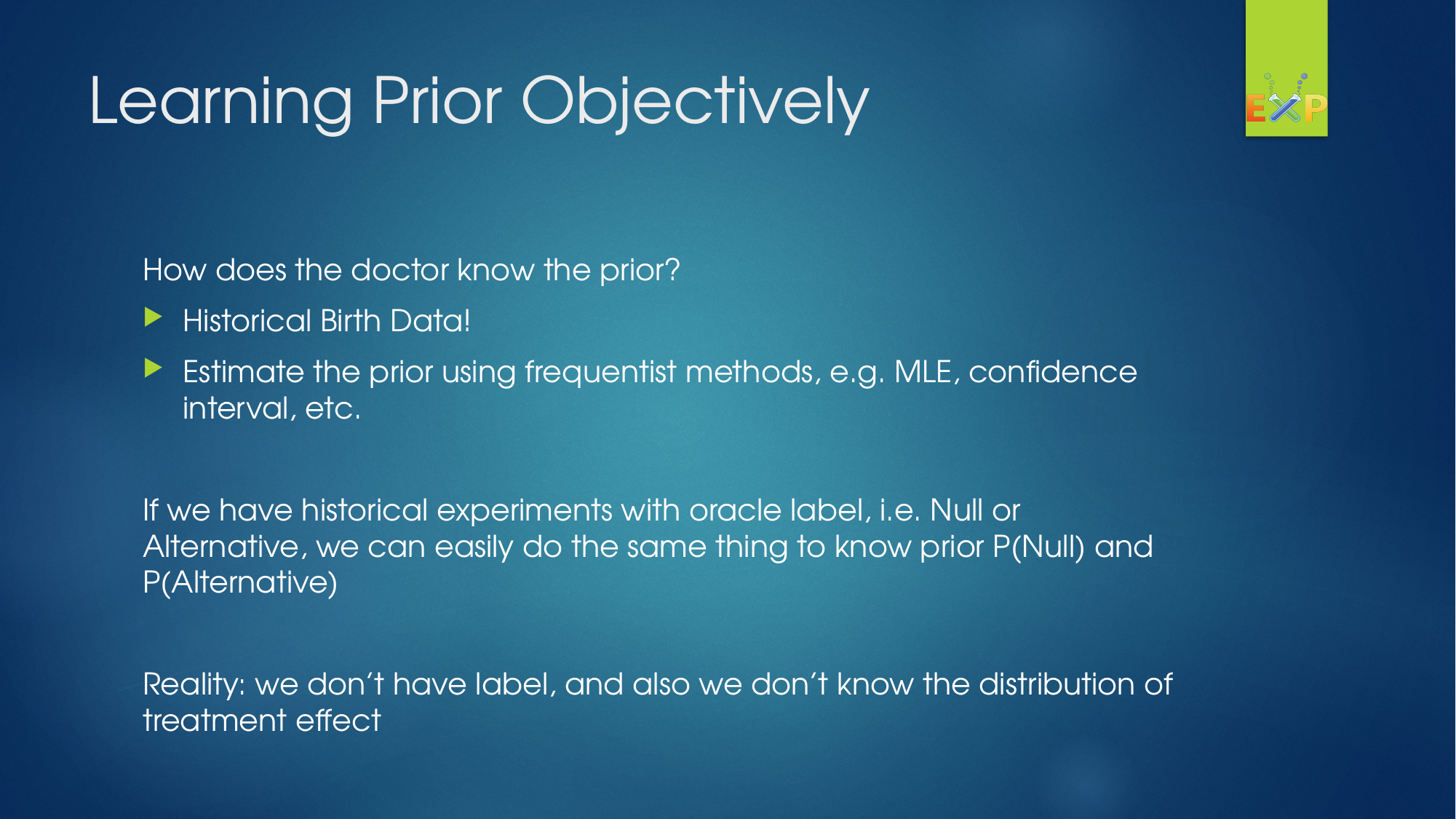

# Learning Prior Objectively
How does the doctor know the prior?
Historical Birth Data!
Estimate the prior using frequentist methods, e.g. MLE, confidence interval, etc.

If we have historical experiments with oracle label, i.e. Null or Alternative, we can easily do the same thing to know prior P(Null) and P(Alternative)

Reality: we don’t have label, and also we don’t know the distribution of treatment effect